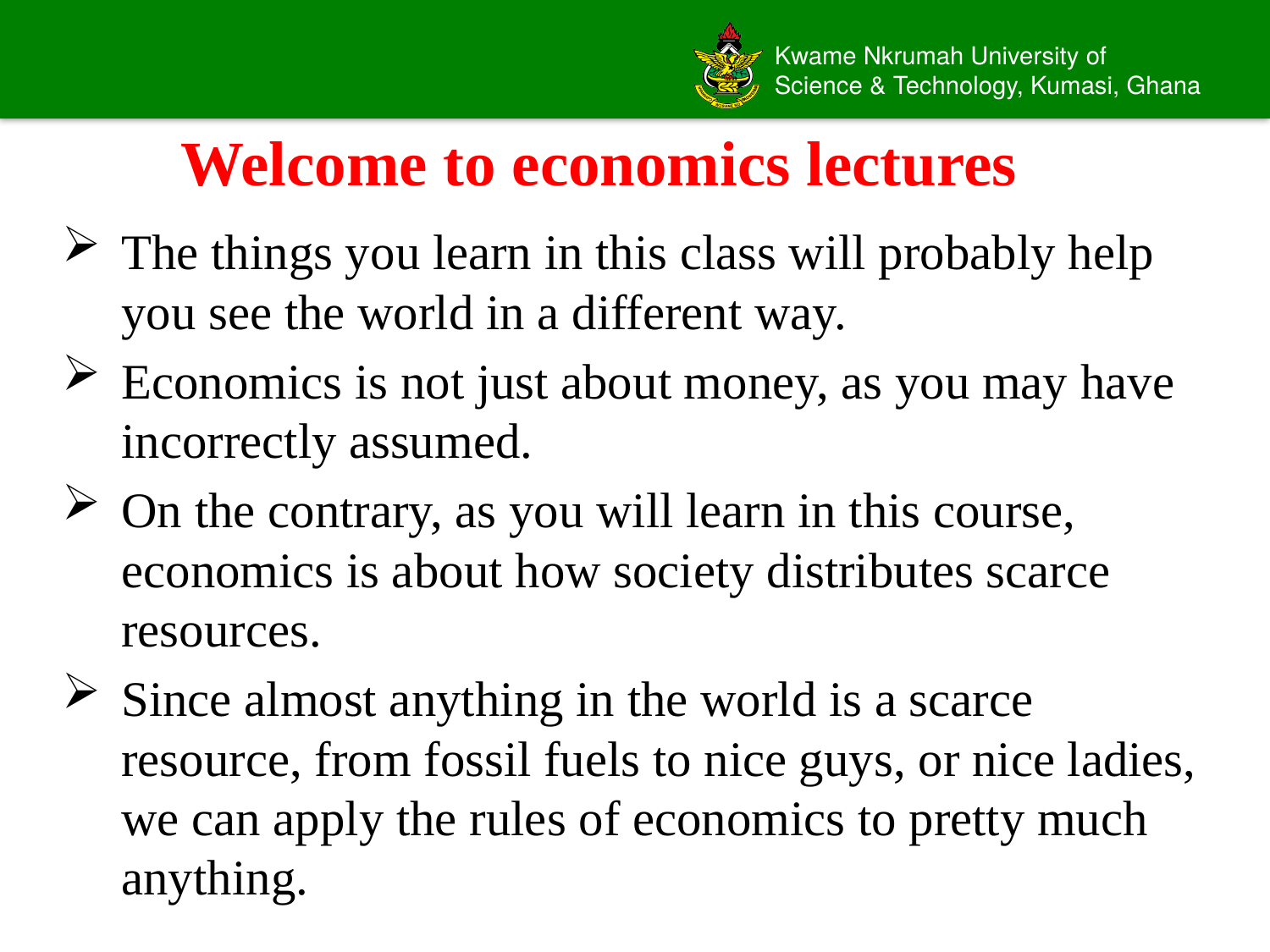

# Welcome to economics lectures
The things you learn in this class will probably help you see the world in a different way.
Economics is not just about money, as you may have incorrectly assumed.
On the contrary, as you will learn in this course, economics is about how society distributes scarce resources.
Since almost anything in the world is a scarce resource, from fossil fuels to nice guys, or nice ladies, we can apply the rules of economics to pretty much anything.